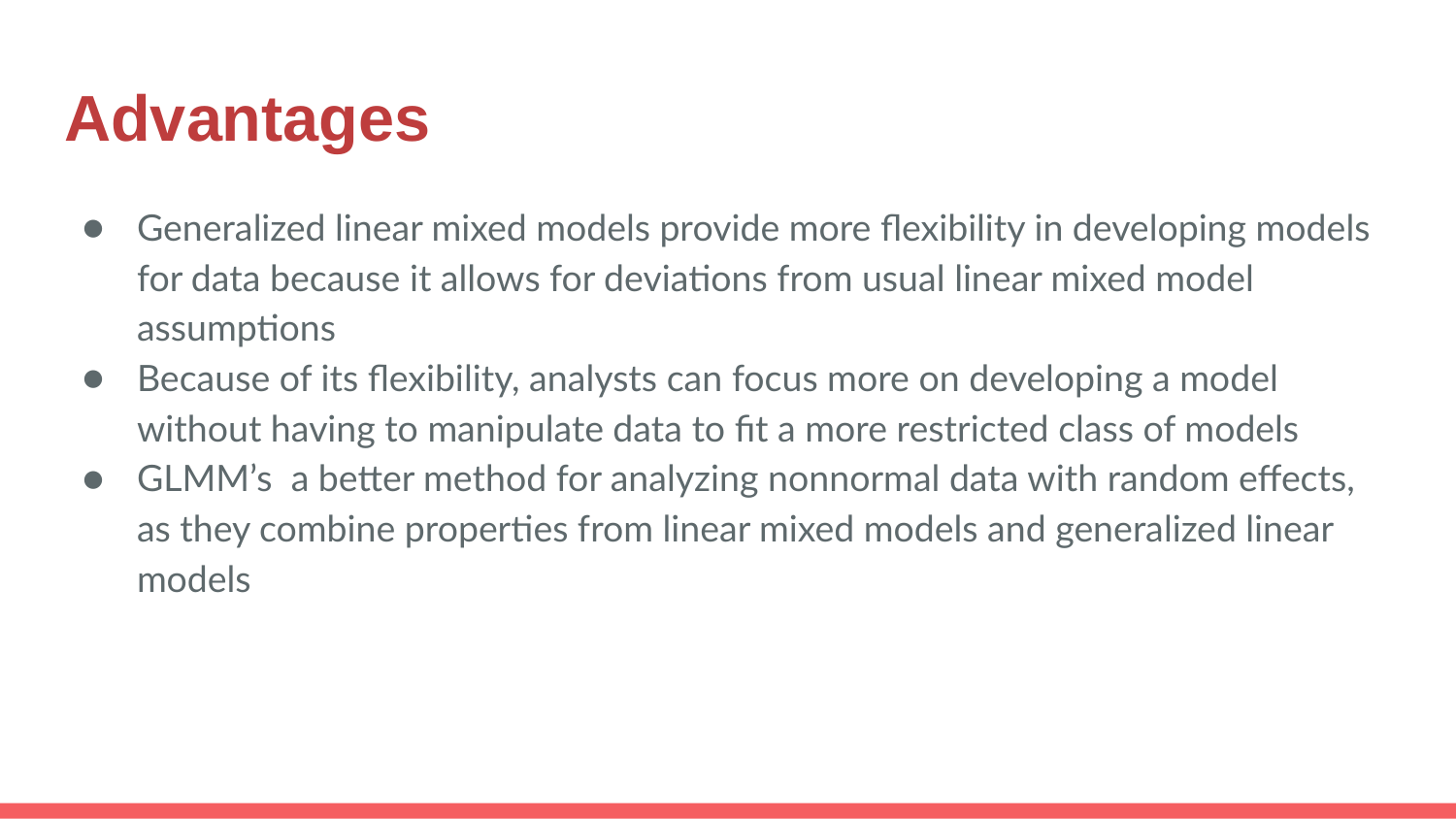

# Advantages
Generalized linear mixed models provide more flexibility in developing models for data because it allows for deviations from usual linear mixed model assumptions
Because of its flexibility, analysts can focus more on developing a model without having to manipulate data to fit a more restricted class of models
GLMM’s  a better method for analyzing nonnormal data with random effects, as they combine properties from linear mixed models and generalized linear models